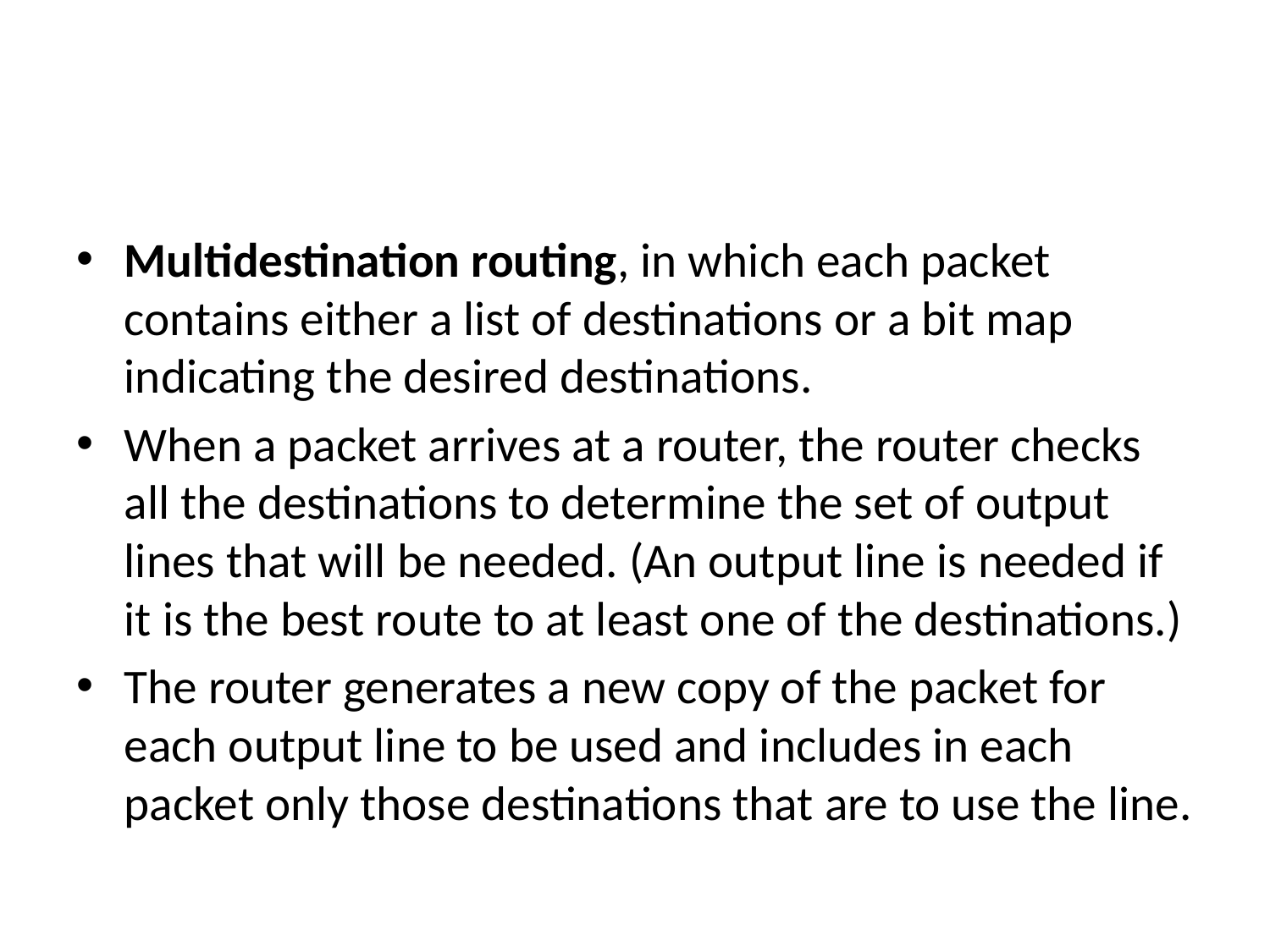

#
Multidestination routing, in which each packet contains either a list of destinations or a bit map indicating the desired destinations.
When a packet arrives at a router, the router checks all the destinations to determine the set of output lines that will be needed. (An output line is needed if it is the best route to at least one of the destinations.)
The router generates a new copy of the packet for each output line to be used and includes in each packet only those destinations that are to use the line.